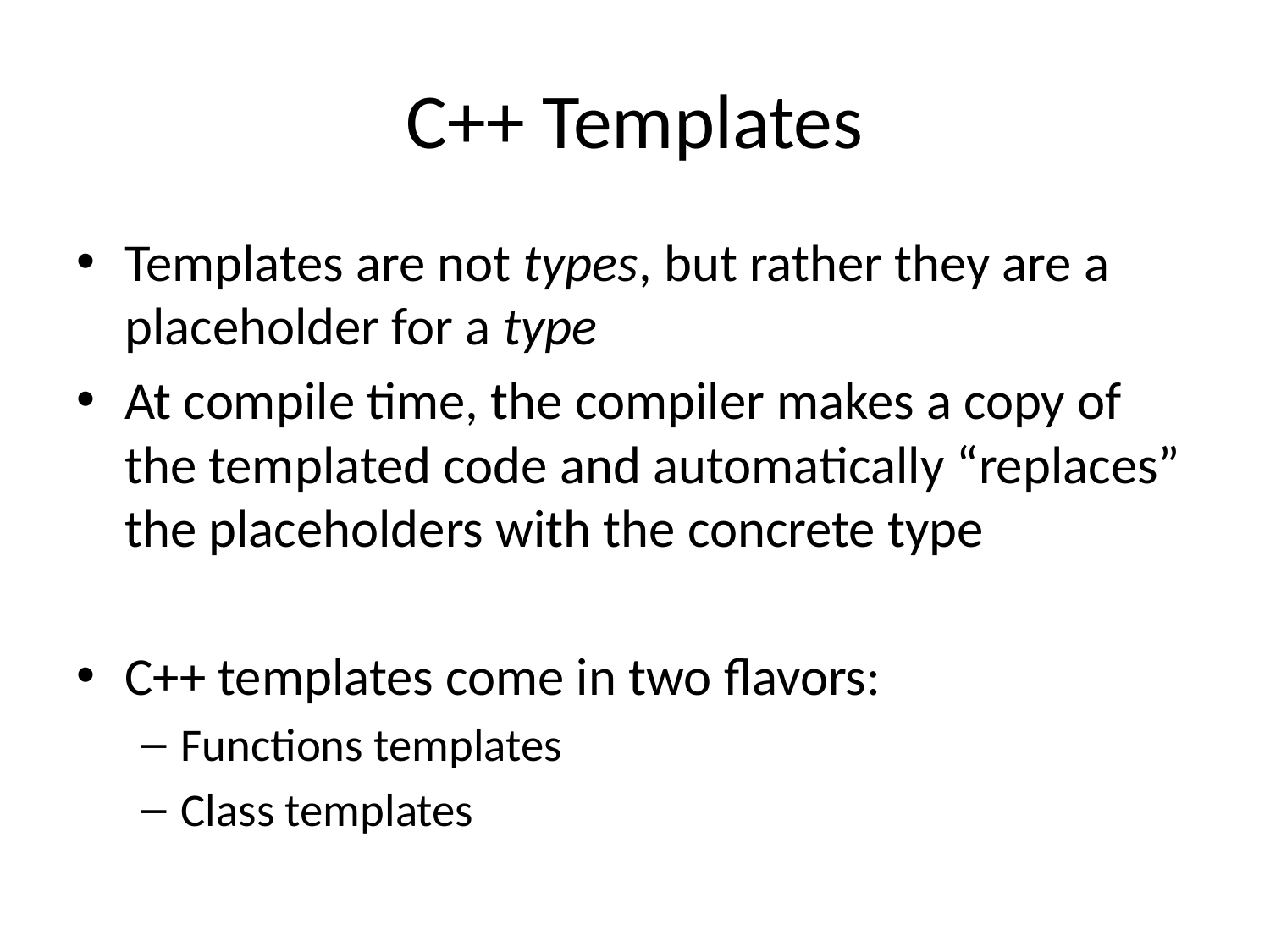

# C++ Templates
Templates are not types, but rather they are a placeholder for a type
At compile time, the compiler makes a copy of the templated code and automatically “replaces” the placeholders with the concrete type

C++ templates come in two flavors:
Functions templates
Class templates